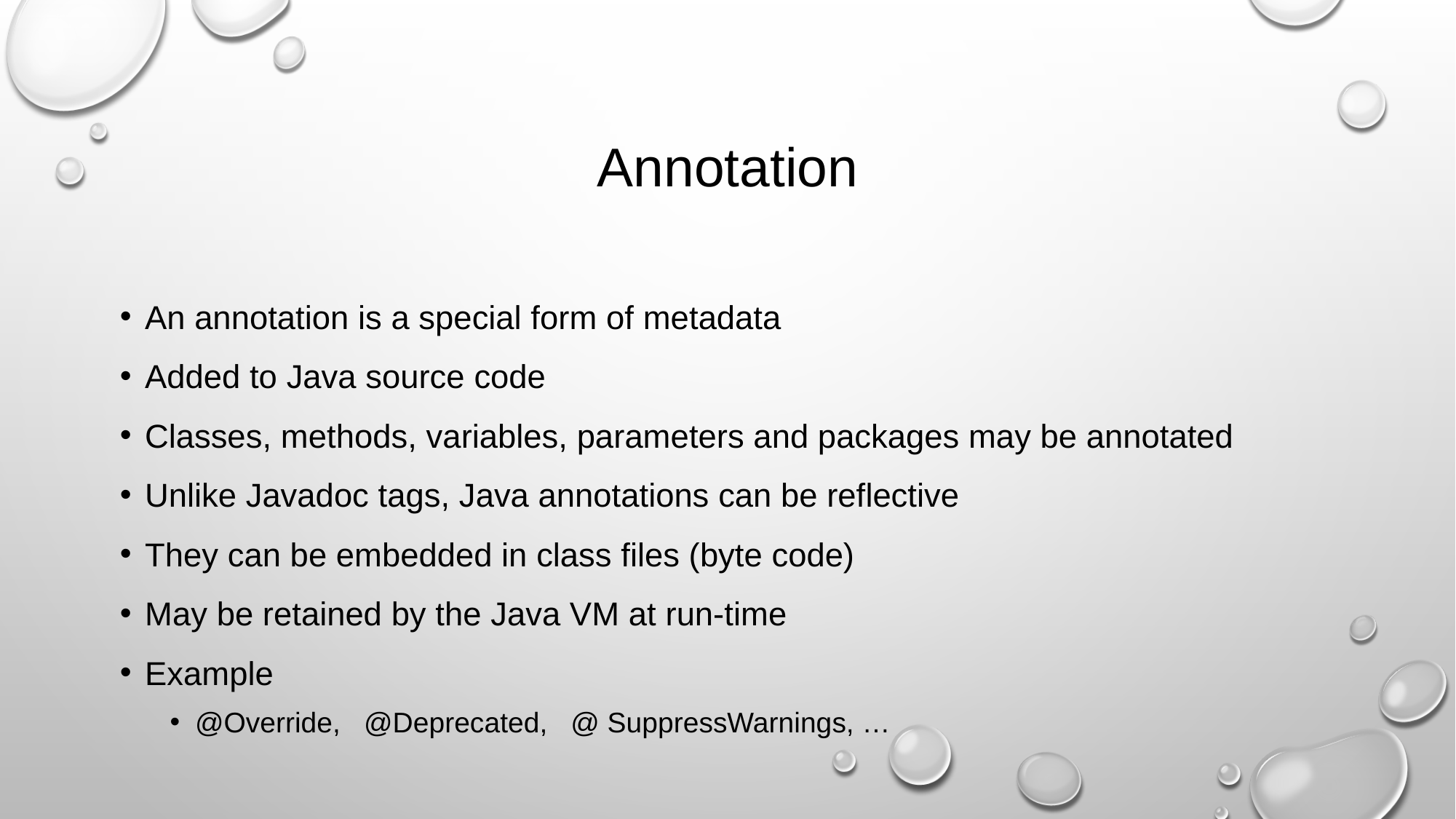

# Annotation
An annotation is a special form of metadata
Added to Java source code
Classes, methods, variables, parameters and packages may be annotated
Unlike Javadoc tags, Java annotations can be reflective
They can be embedded in class files (byte code)
May be retained by the Java VM at run-time
Example
@Override,   @Deprecated,   @ SuppressWarnings, …